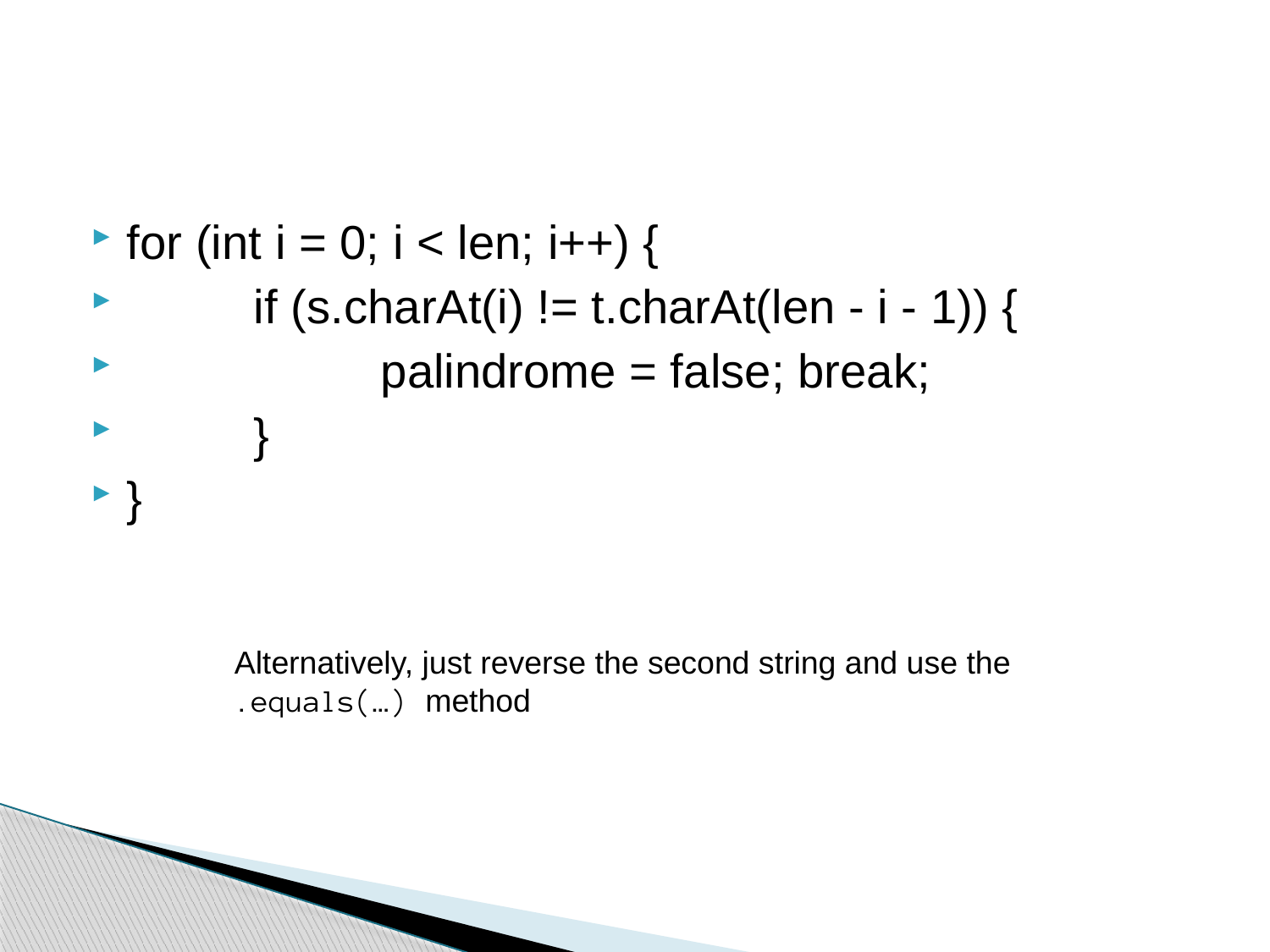

#
for (int i = 0; i < len; i++) {
	if (s.charAt(i) != t.charAt(len - i - 1)) {
		palindrome = false; break;
	}
}
Alternatively, just reverse the second string and use the
.equals(…) method